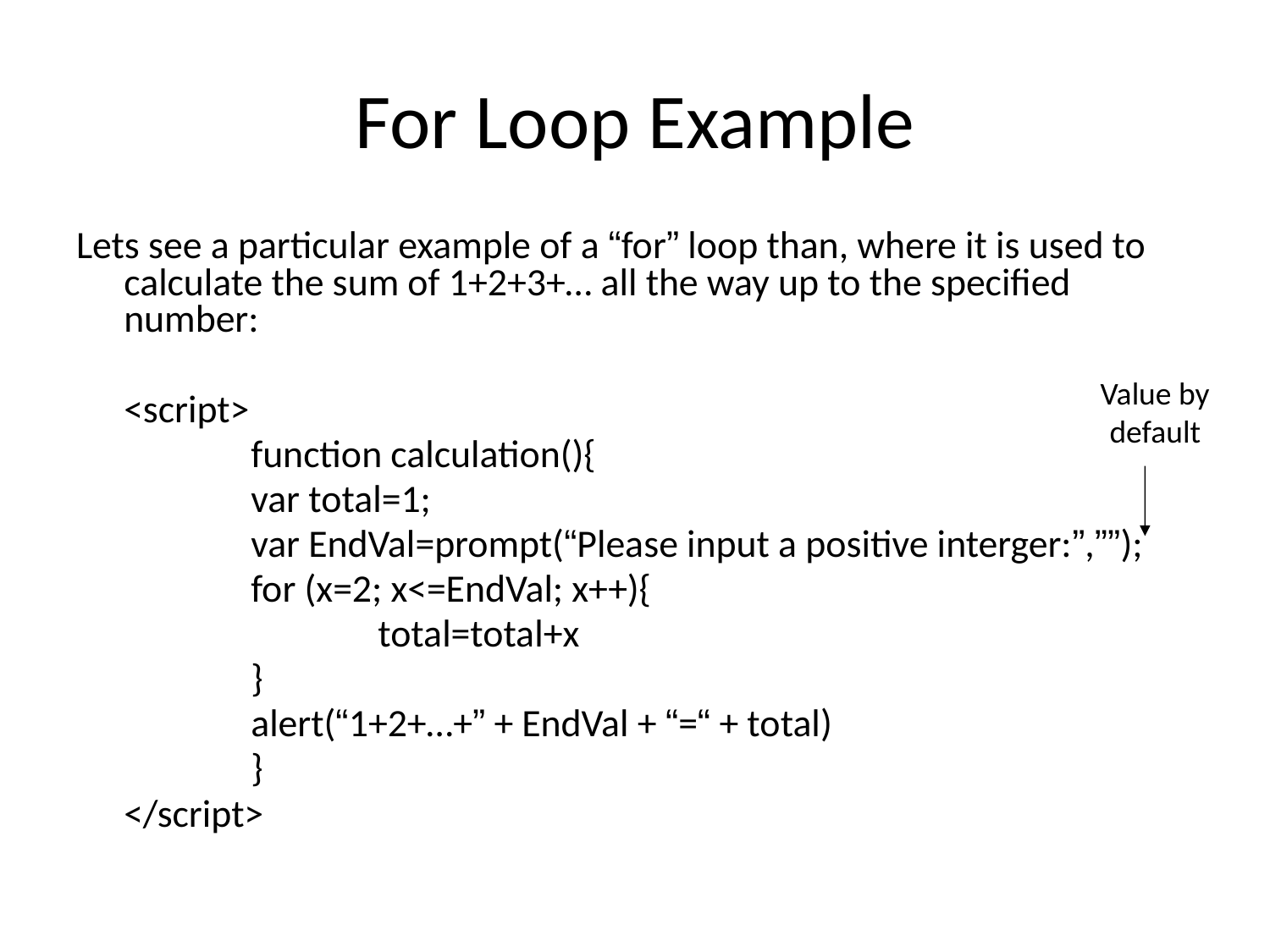

# For Loop Example
Lets see a particular example of a “for” loop than, where it is used to calculate the sum of 1+2+3+… all the way up to the specified number:

	<script>
		function calculation(){
		var total=1;
		var EndVal=prompt(“Please input a positive interger:”,””);
		for (x=2; x<=EndVal; x++){
			total=total+x
		}
		alert(“1+2+…+” + EndVal + “=“ + total)
		}
	</script>
Value by default